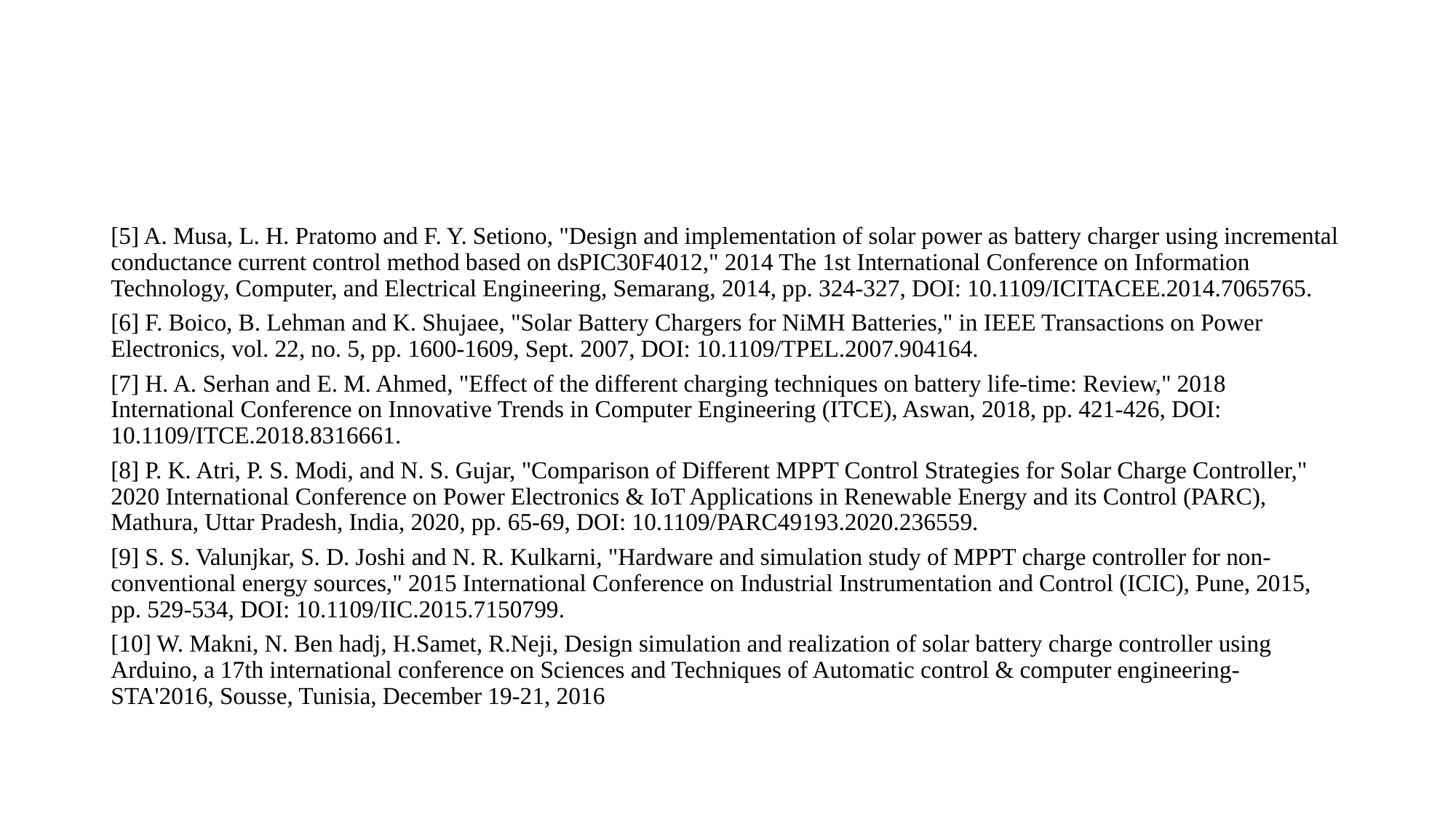

#
[5] A. Musa, L. H. Pratomo and F. Y. Setiono, "Design and implementation of solar power as battery charger using incremental conductance current control method based on dsPIC30F4012," 2014 The 1st International Conference on Information Technology, Computer, and Electrical Engineering, Semarang, 2014, pp. 324-327, DOI: 10.1109/ICITACEE.2014.7065765.
[6] F. Boico, B. Lehman and K. Shujaee, "Solar Battery Chargers for NiMH Batteries," in IEEE Transactions on Power Electronics, vol. 22, no. 5, pp. 1600-1609, Sept. 2007, DOI: 10.1109/TPEL.2007.904164.
[7] H. A. Serhan and E. M. Ahmed, "Effect of the different charging techniques on battery life-time: Review," 2018 International Conference on Innovative Trends in Computer Engineering (ITCE), Aswan, 2018, pp. 421-426, DOI: 10.1109/ITCE.2018.8316661.
[8] P. K. Atri, P. S. Modi, and N. S. Gujar, "Comparison of Different MPPT Control Strategies for Solar Charge Controller," 2020 International Conference on Power Electronics & IoT Applications in Renewable Energy and its Control (PARC), Mathura, Uttar Pradesh, India, 2020, pp. 65-69, DOI: 10.1109/PARC49193.2020.236559.
[9] S. S. Valunjkar, S. D. Joshi and N. R. Kulkarni, "Hardware and simulation study of MPPT charge controller for non-conventional energy sources," 2015 International Conference on Industrial Instrumentation and Control (ICIC), Pune, 2015, pp. 529-534, DOI: 10.1109/IIC.2015.7150799.
[10] W. Makni, N. Ben hadj, H.Samet, R.Neji, Design simulation and realization of solar battery charge controller using Arduino, a 17th international conference on Sciences and Techniques of Automatic control & computer engineering- STA'2016, Sousse, Tunisia, December 19-21, 2016